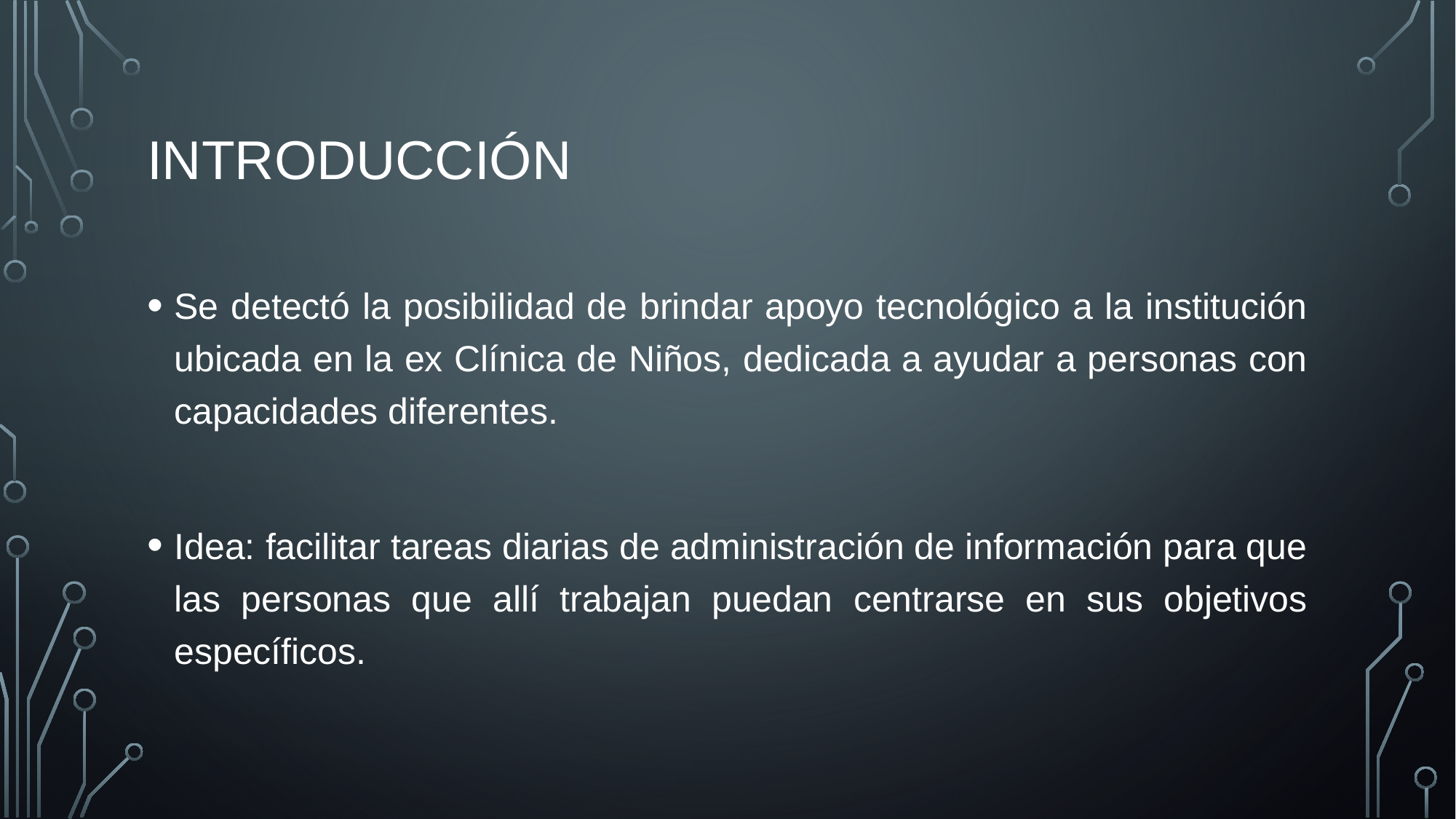

# Introducción
Se detectó la posibilidad de brindar apoyo tecnológico a la institución ubicada en la ex Clínica de Niños, dedicada a ayudar a personas con capacidades diferentes.

Idea: facilitar tareas diarias de administración de información para que las personas que allí trabajan puedan centrarse en sus objetivos específicos.